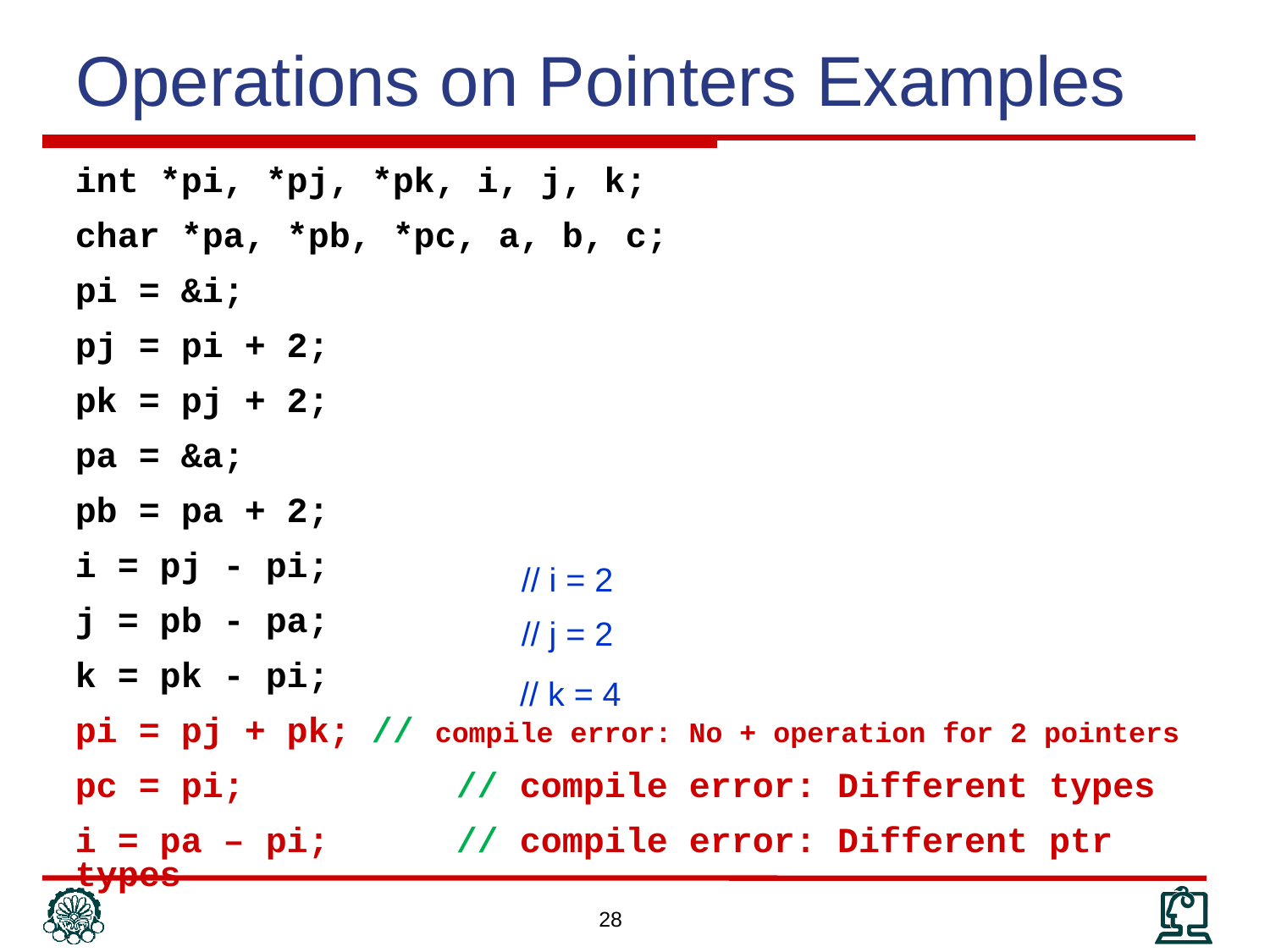

Operations on Pointers Examples
	int *pi, *pj, *pk, i, j, k;
	char *pa, *pb, *pc, a, b, c;
	pi = &i;
	pj = pi + 2;
	pk = pj + 2;
	pa = &a;
	pb = pa + 2;
	i = pj - pi;
	j = pb - pa;
	k = pk - pi;
	pi = pj + pk; // compile error: No + operation for 2 pointers
	pc = pi;		// compile error: Different types
	i = pa – pi; 	// compile error: Different ptr types
// i = 2
// j = 2
 // k = 4
28